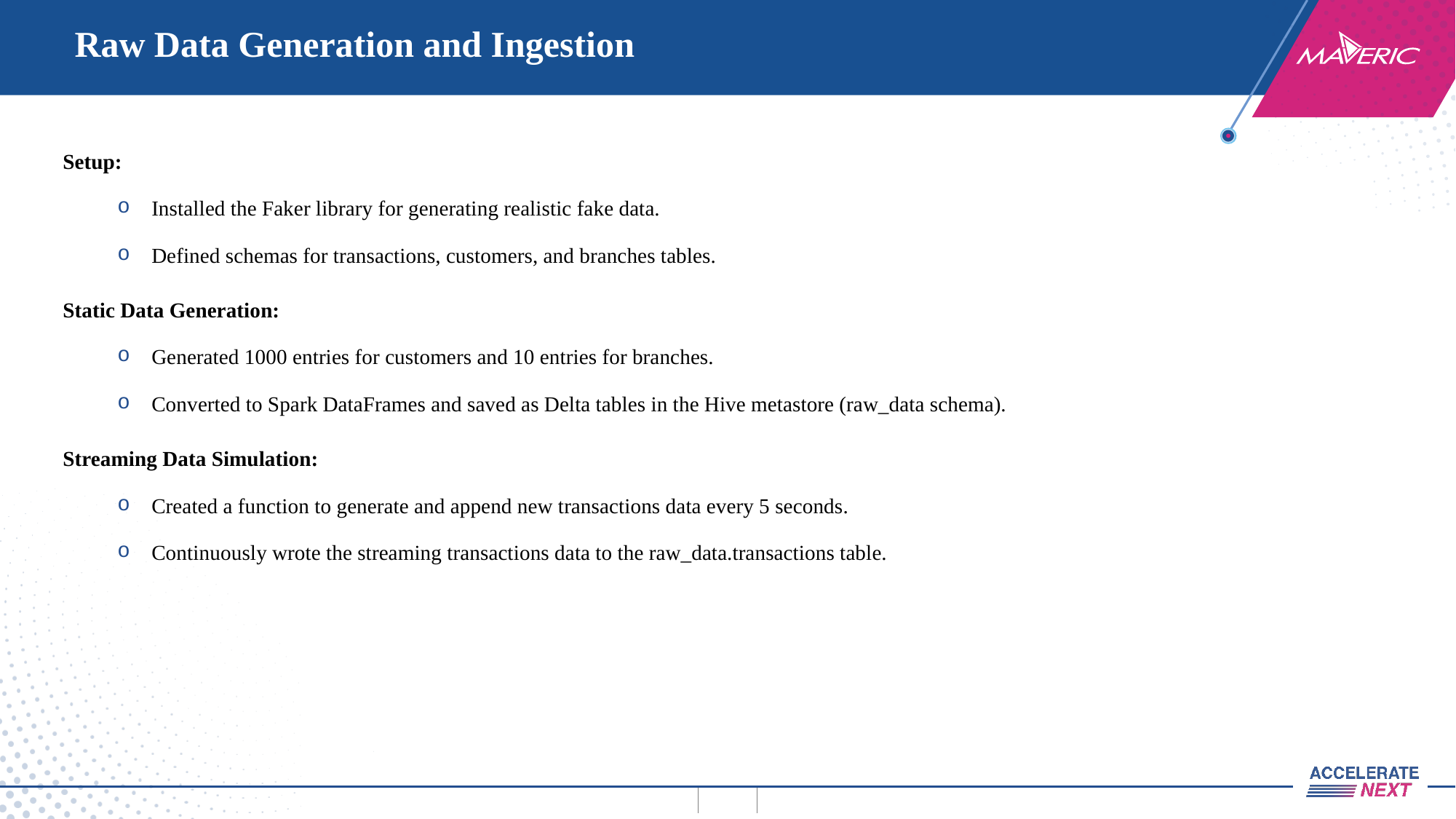

# Raw Data Generation and Ingestion
Setup:
Installed the Faker library for generating realistic fake data.
Defined schemas for transactions, customers, and branches tables.
Static Data Generation:
Generated 1000 entries for customers and 10 entries for branches.
Converted to Spark DataFrames and saved as Delta tables in the Hive metastore (raw_data schema).
Streaming Data Simulation:
Created a function to generate and append new transactions data every 5 seconds.
Continuously wrote the streaming transactions data to the raw_data.transactions table.